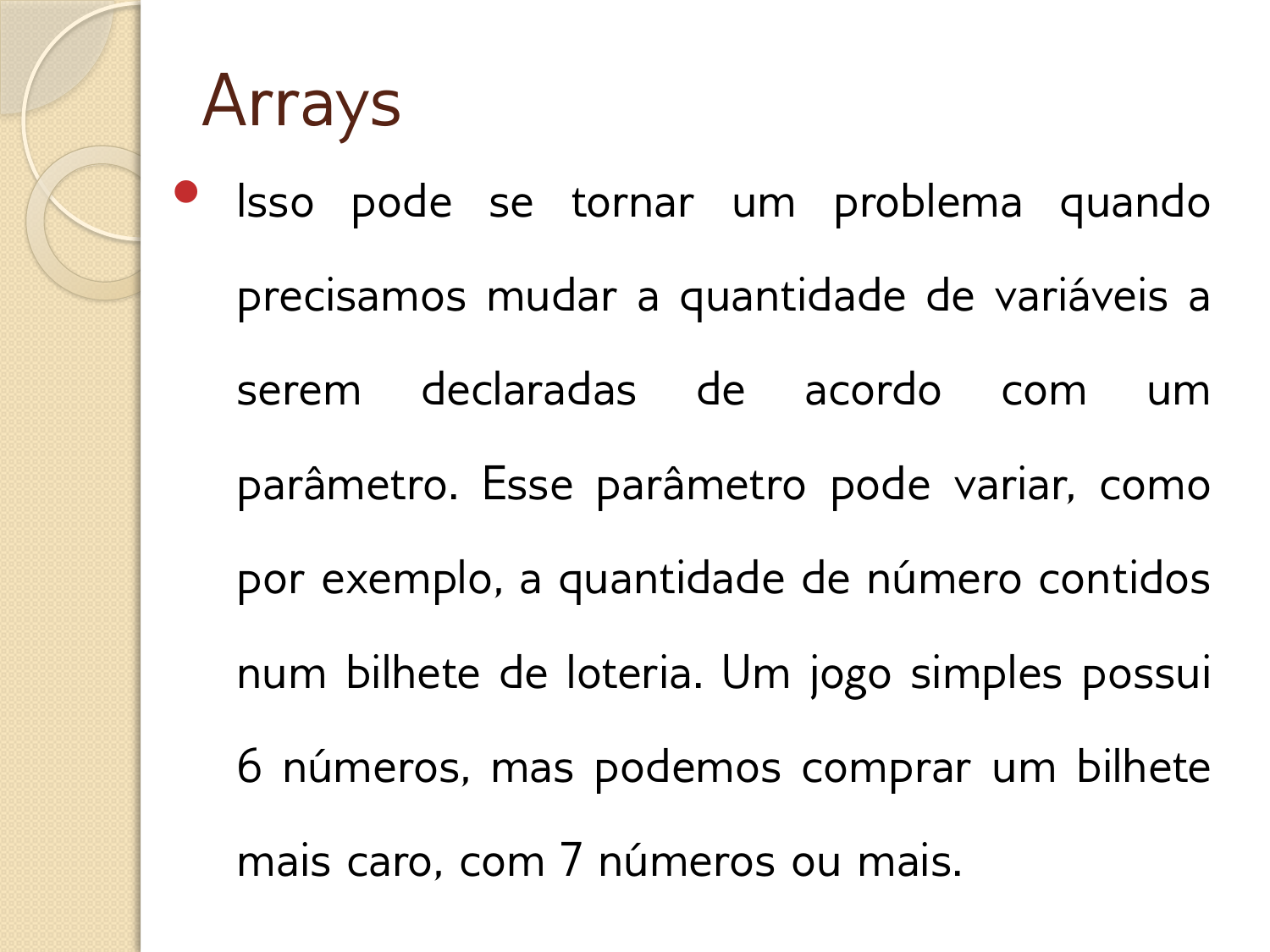

# Arrays
Isso pode se tornar um problema quando precisamos mudar a quantidade de variáveis a serem declaradas de acordo com um parâmetro. Esse parâmetro pode variar, como por exemplo, a quantidade de número contidos num bilhete de loteria. Um jogo simples possui 6 números, mas podemos comprar um bilhete mais caro, com 7 números ou mais.